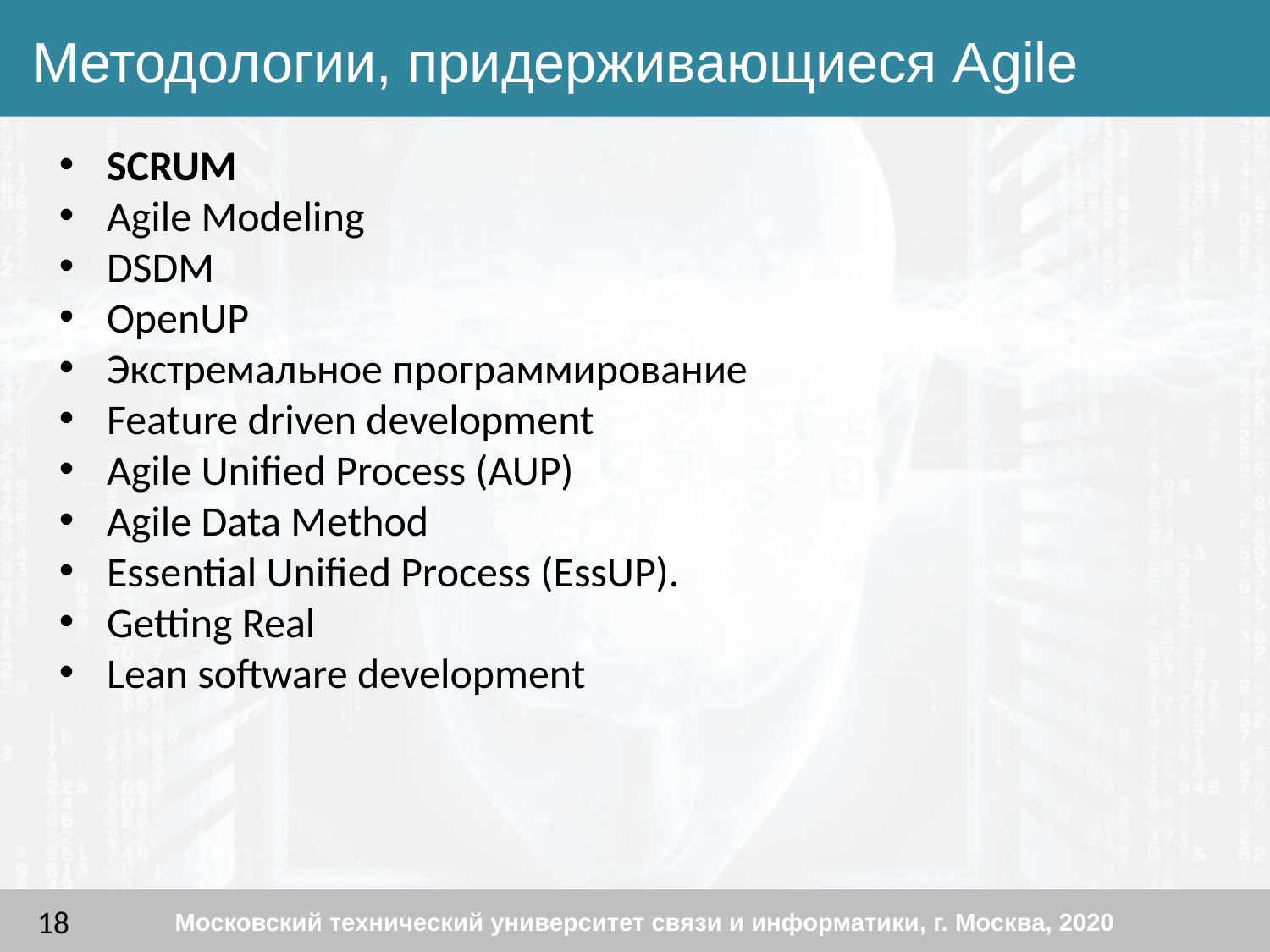

Методологии, придерживающиеся Agile
SCRUM
Agile Modeling
DSDM
OpenUP
Экстремальное программирование
Feature driven development
Agile Unified Process (AUP)
Agile Data Method
Essential Unified Process (EssUP).
Getting Real
Lean software development

18
Московский технический университет связи и информатики, г. Москва, 2020